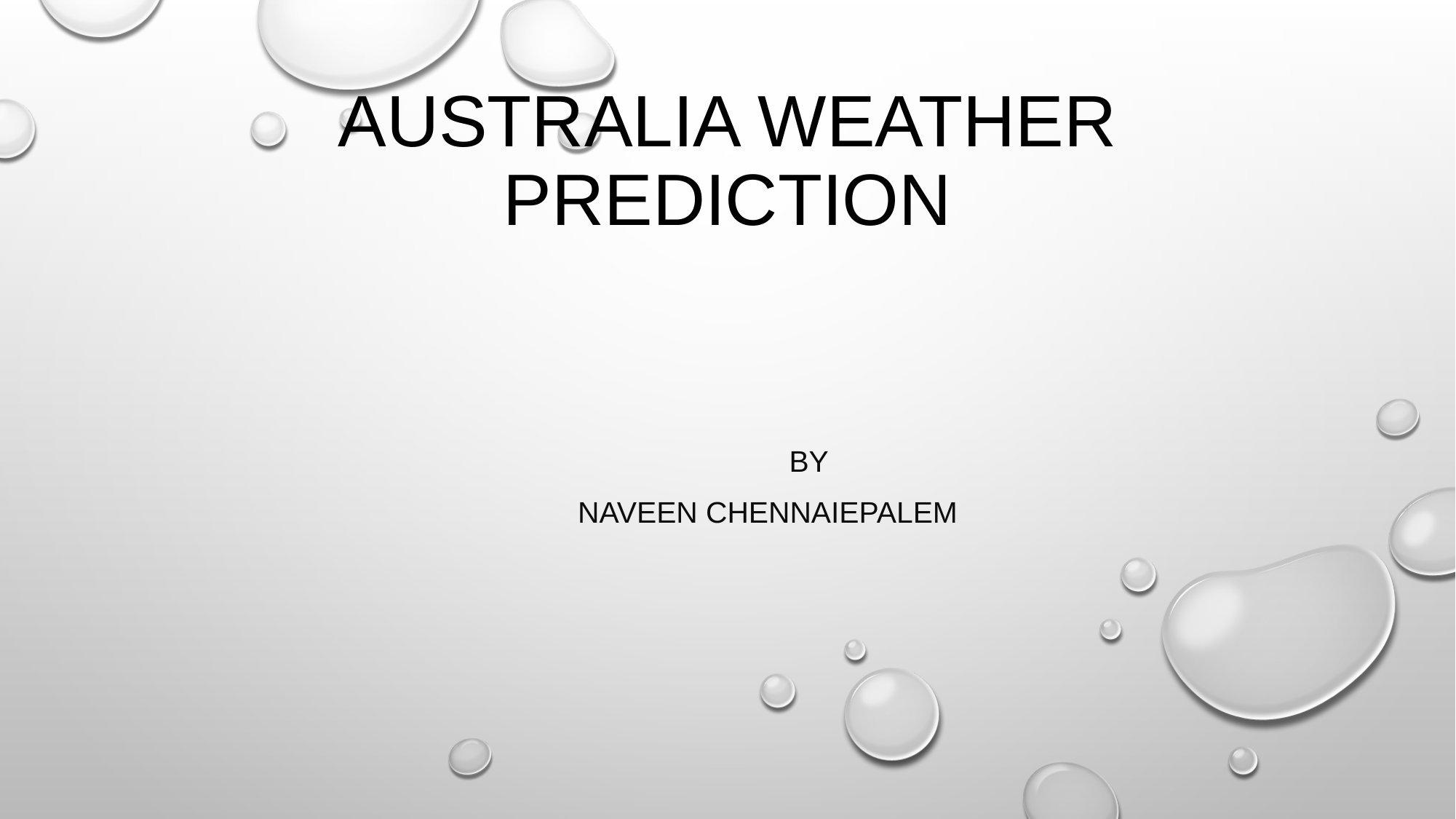

# Australia Weather Prediction
				        By
				              Naveen Chennaiepalem